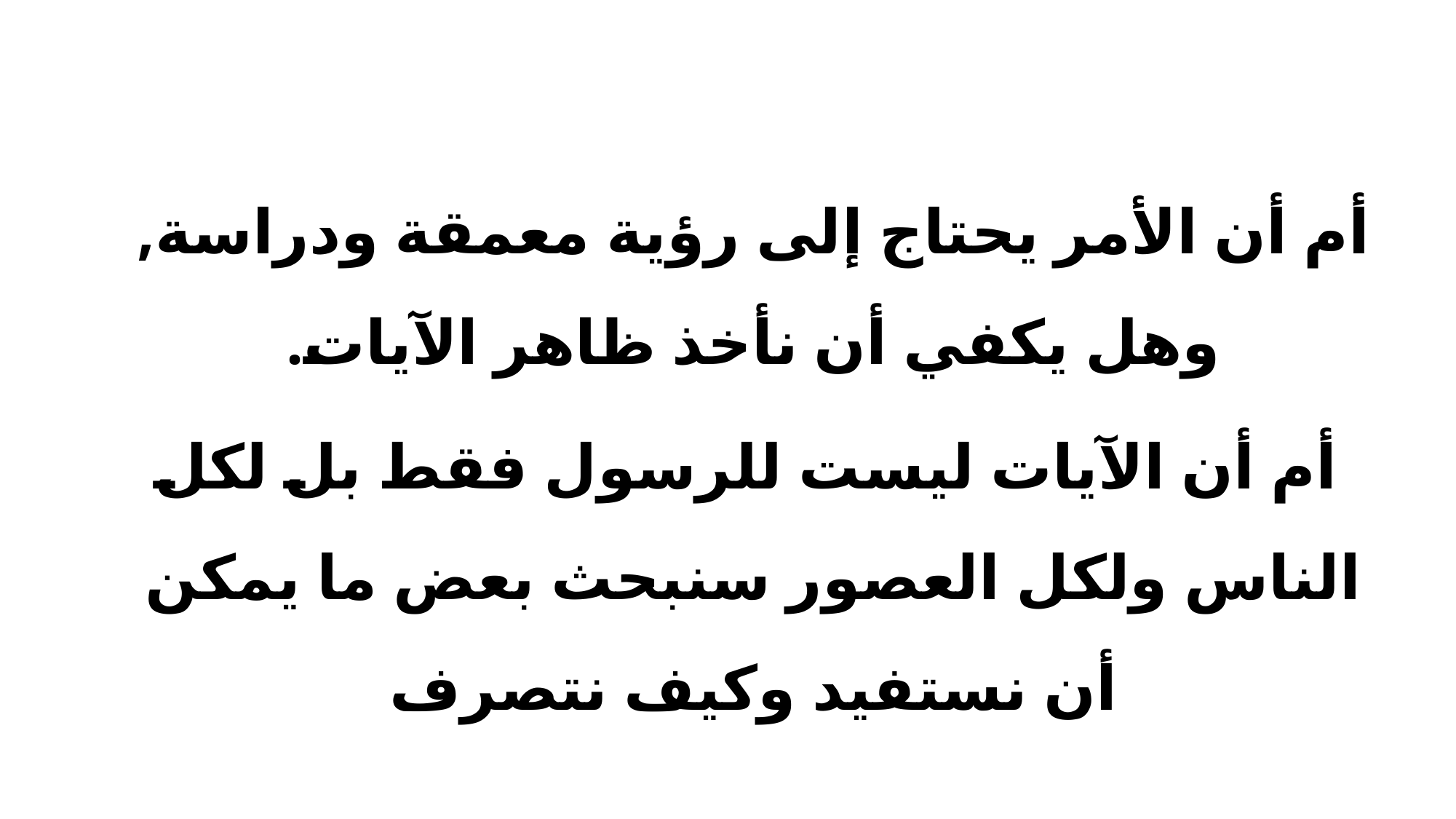

#
أم أن الأمر يحتاج إلى رؤية معمقة ودراسة, وهل يكفي أن نأخذ ظاهر الآيات.
 أم أن الآيات ليست للرسول فقط بل لكل الناس ولكل العصور سنبحث بعض ما يمكن أن نستفيد وكيف نتصرف